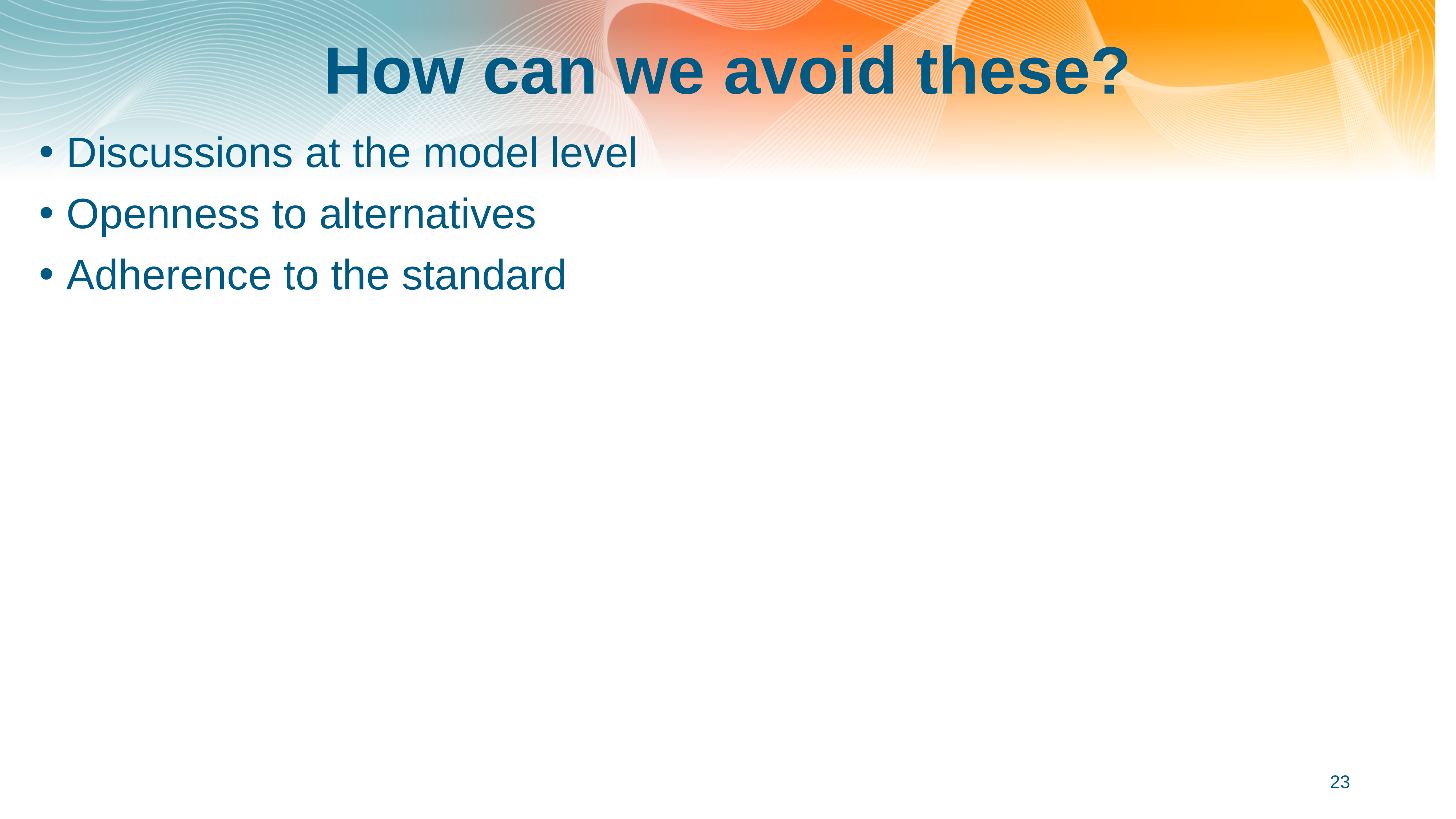

# How can we avoid these?
Discussions at the model level
Openness to alternatives
Adherence to the standard
23